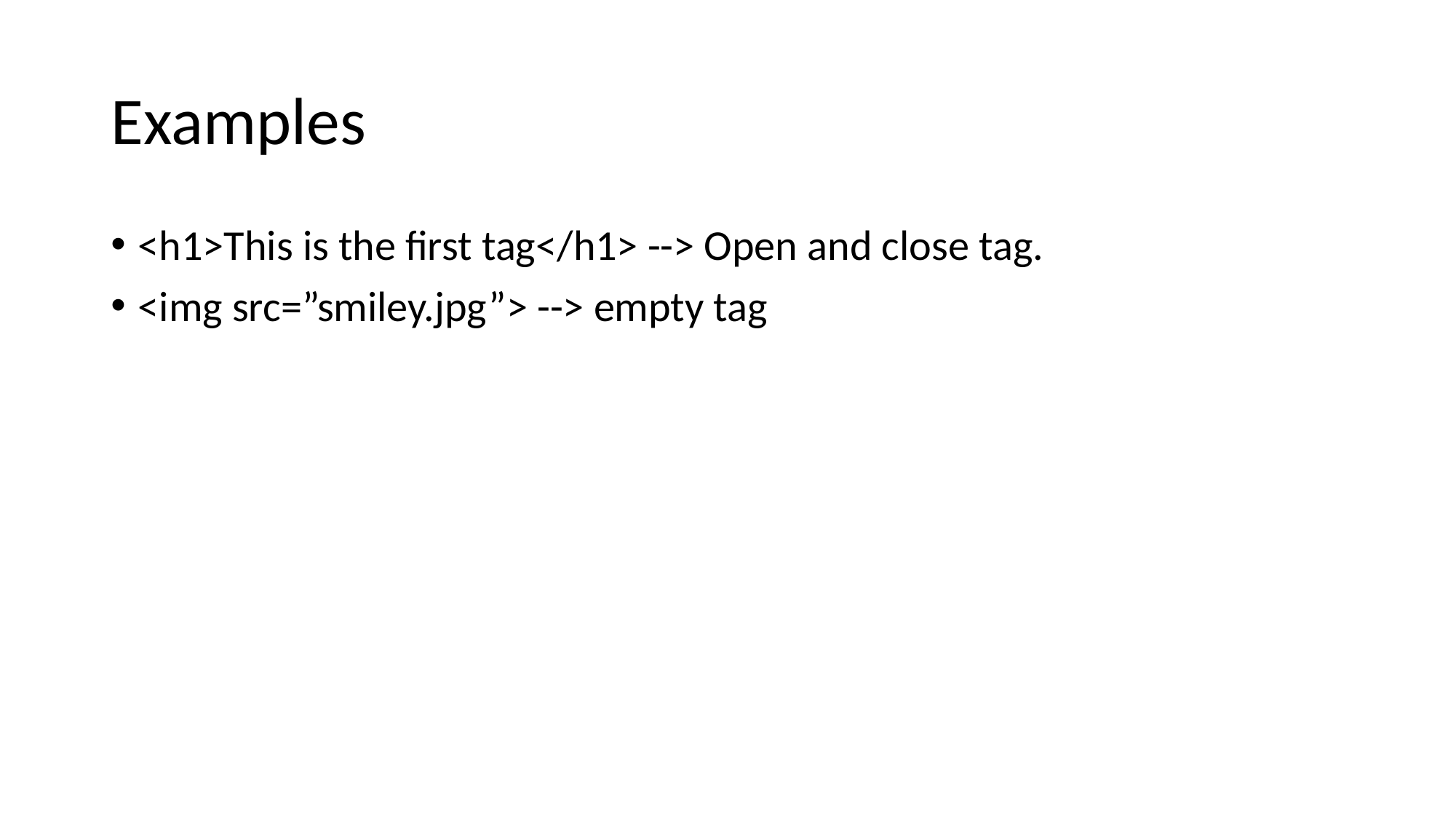

# Examples
<h1>This is the first tag</h1> --> Open and close tag.
<img src=”smiley.jpg”> --> empty tag